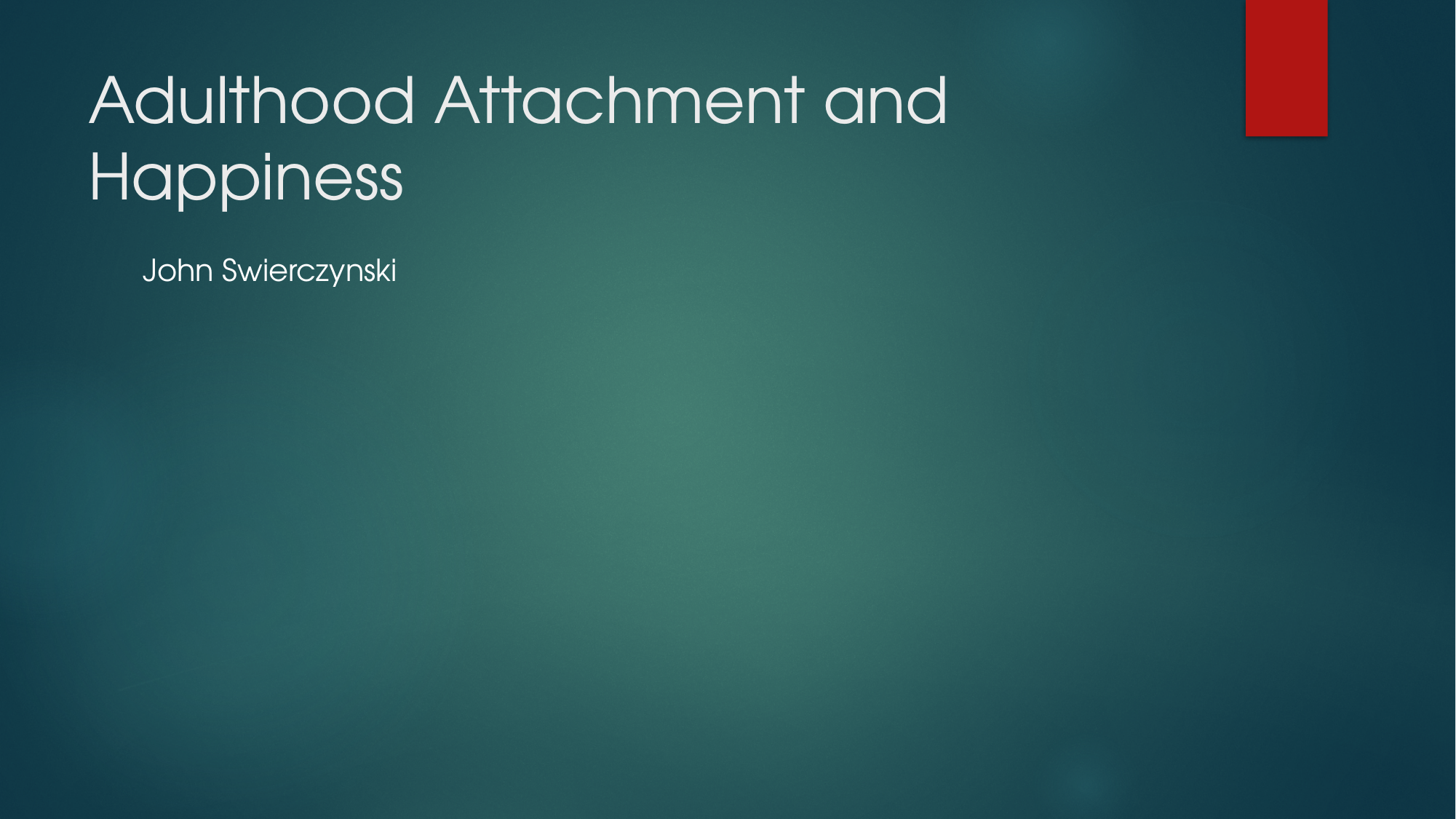

# Adulthood Attachment and Happiness
John Swierczynski